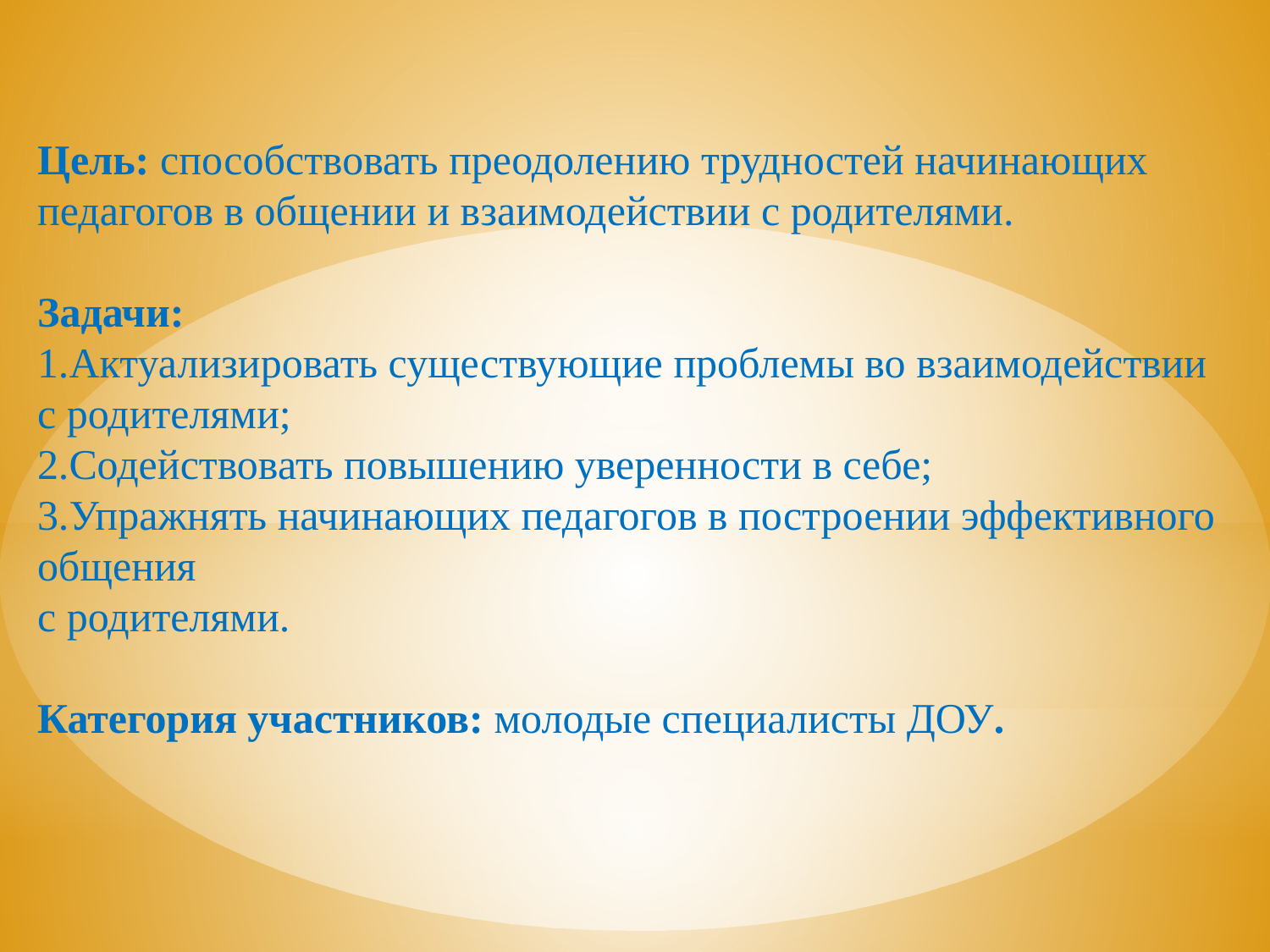

Цель: способствовать преодолению трудностей начинающих педагогов в общении и взаимодействии с родителями.

Задачи:
1.Актуализировать существующие проблемы во взаимодействии
с родителями;
2.Содействовать повышению уверенности в себе;
3.Упражнять начинающих педагогов в построении эффективного общения
с родителями.

Категория участников: молодые специалисты ДОУ.